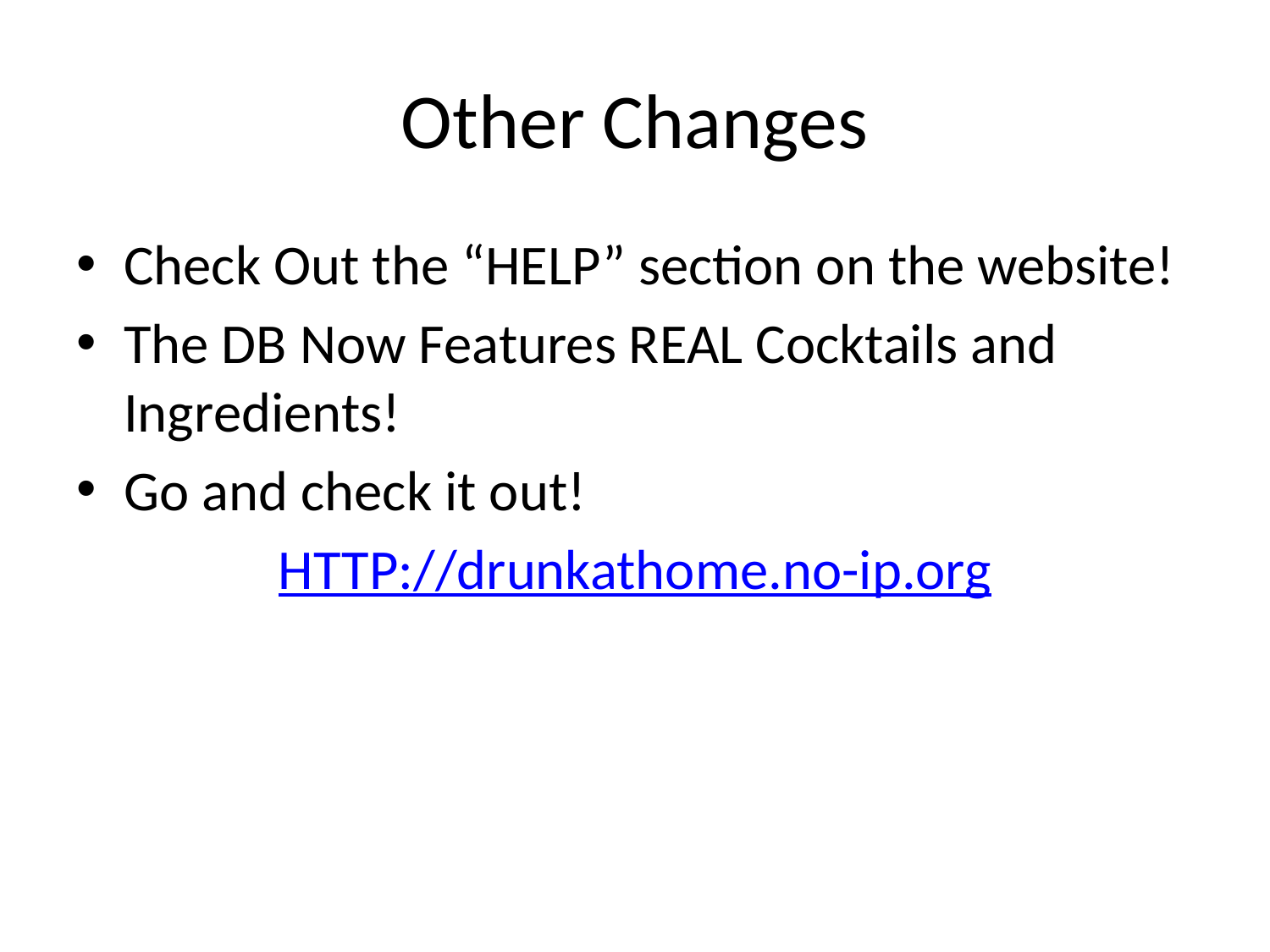

# Other Changes
Check Out the “HELP” section on the website!
The DB Now Features REAL Cocktails and Ingredients!
Go and check it out!
HTTP://drunkathome.no-ip.org